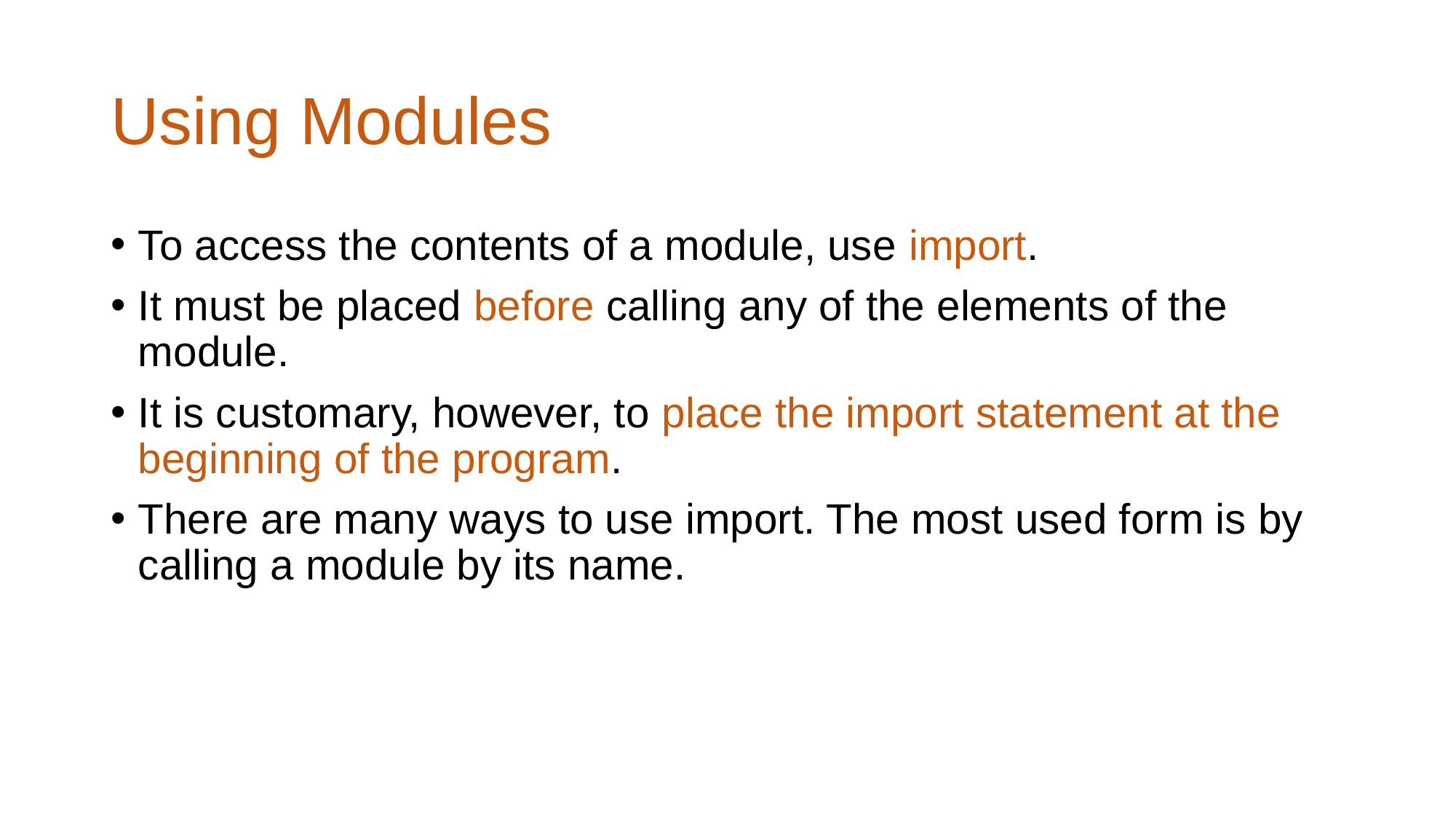

# Using Modules
To access the contents of a module, use import.
It must be placed before calling any of the elements of the module.
It is customary, however, to place the import statement at the beginning of the program.
There are many ways to use import. The most used form is by calling a module by its name.